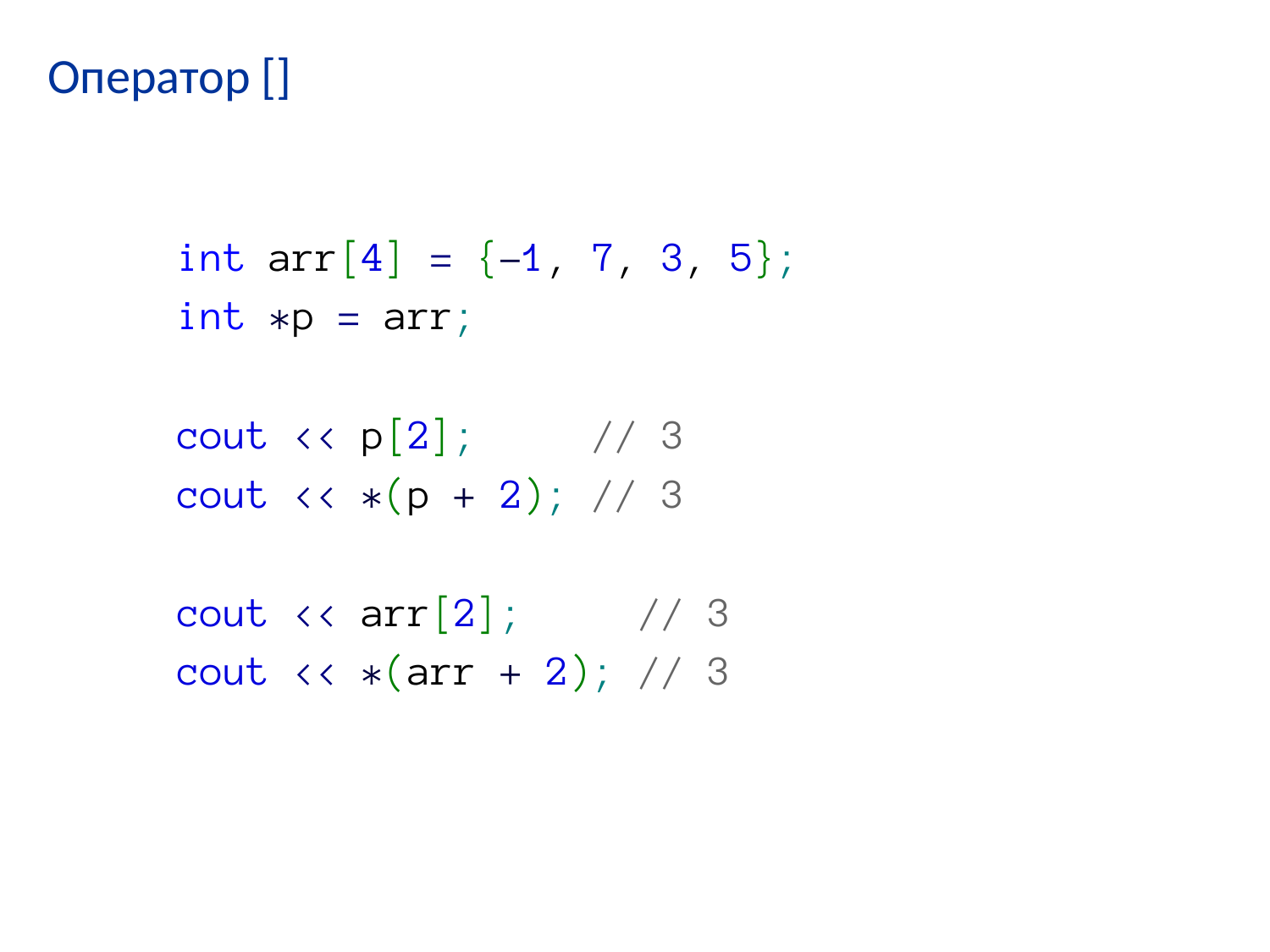

# Оператор []
int arr[4] = {-1, 7, 3, 5};
int *p = arr;

cout << p[2];     // 3
cout << *(p + 2); // 3

cout << arr[2];     // 3
cout << *(arr + 2); // 3